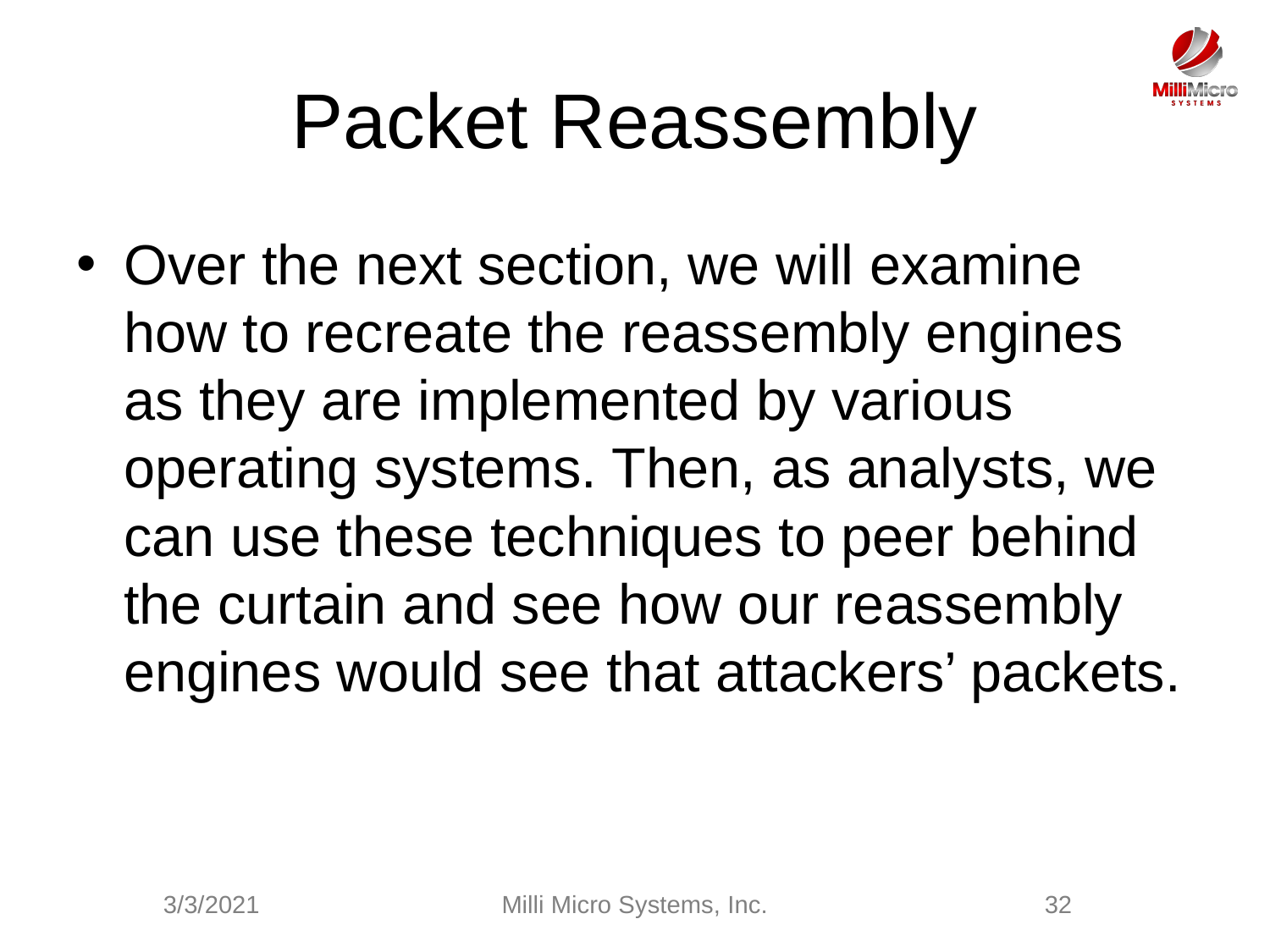

# Packet Reassembly
Over the next section, we will examine how to recreate the reassembly engines as they are implemented by various operating systems. Then, as analysts, we can use these techniques to peer behind the curtain and see how our reassembly engines would see that attackers’ packets.
3/3/2021
Milli Micro Systems, Inc.
32